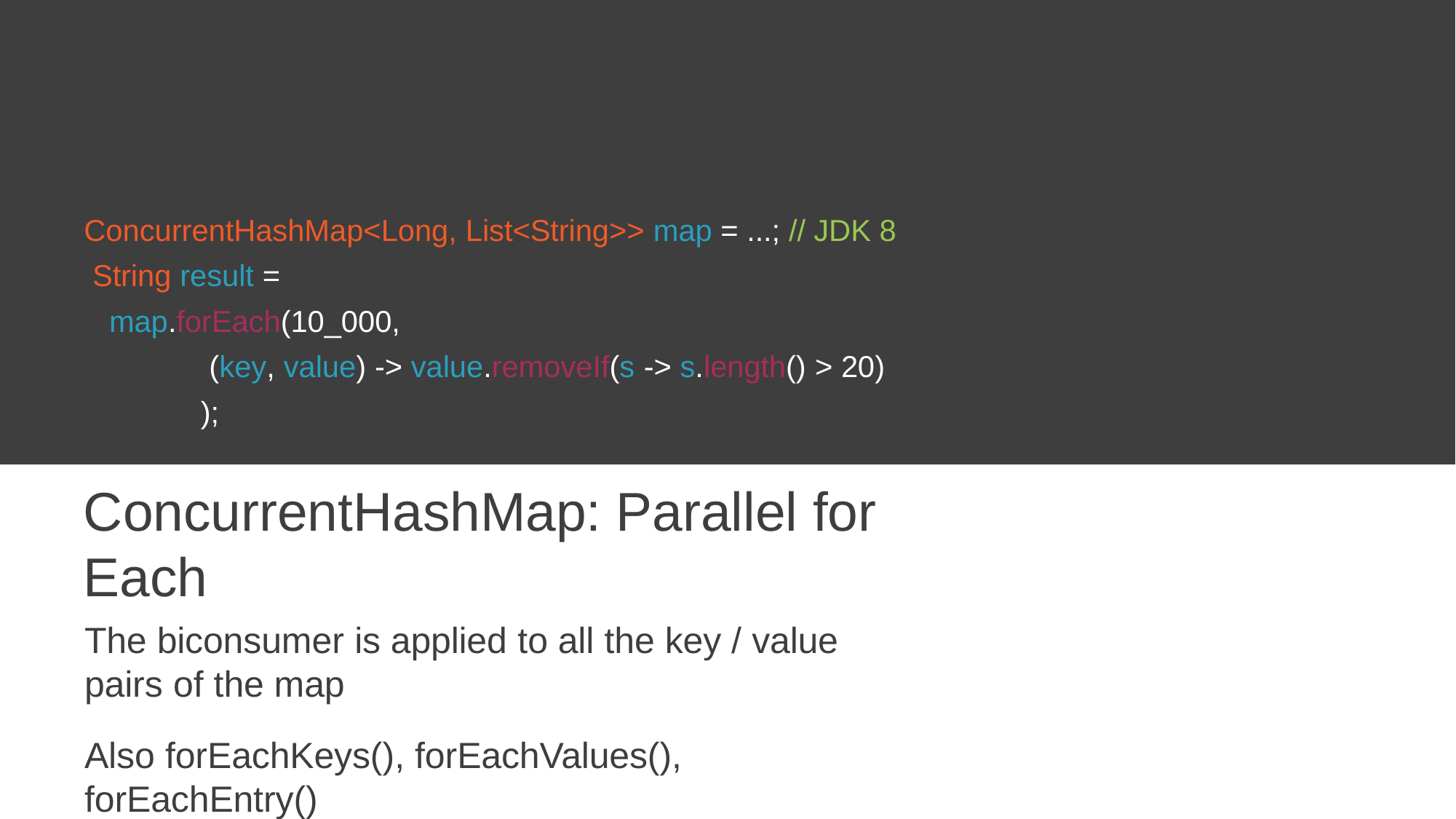

ConcurrentHashMap<Long, List<String>> map = ...; // JDK 8  String result =
map.forEach(10_000,
(key, value) -> value.removeIf(s -> s.length() > 20)
);

ConcurrentHashMap: Parallel for Each
The biconsumer is applied to all the key / value pairs of the map
Also forEachKeys(), forEachValues(), forEachEntry()
52